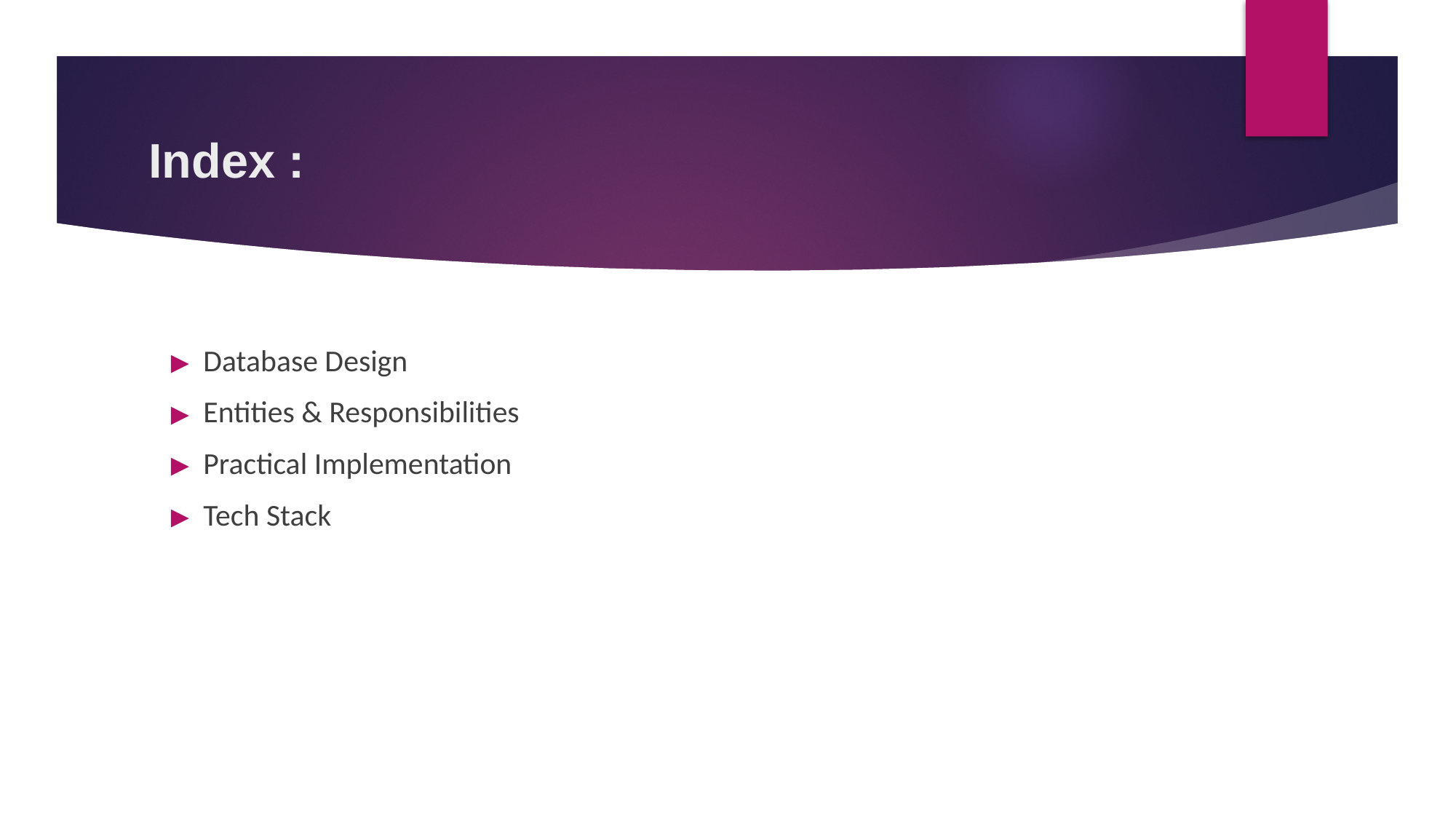

# Index :
Database Design
Entities & Responsibilities
Practical Implementation
Tech Stack